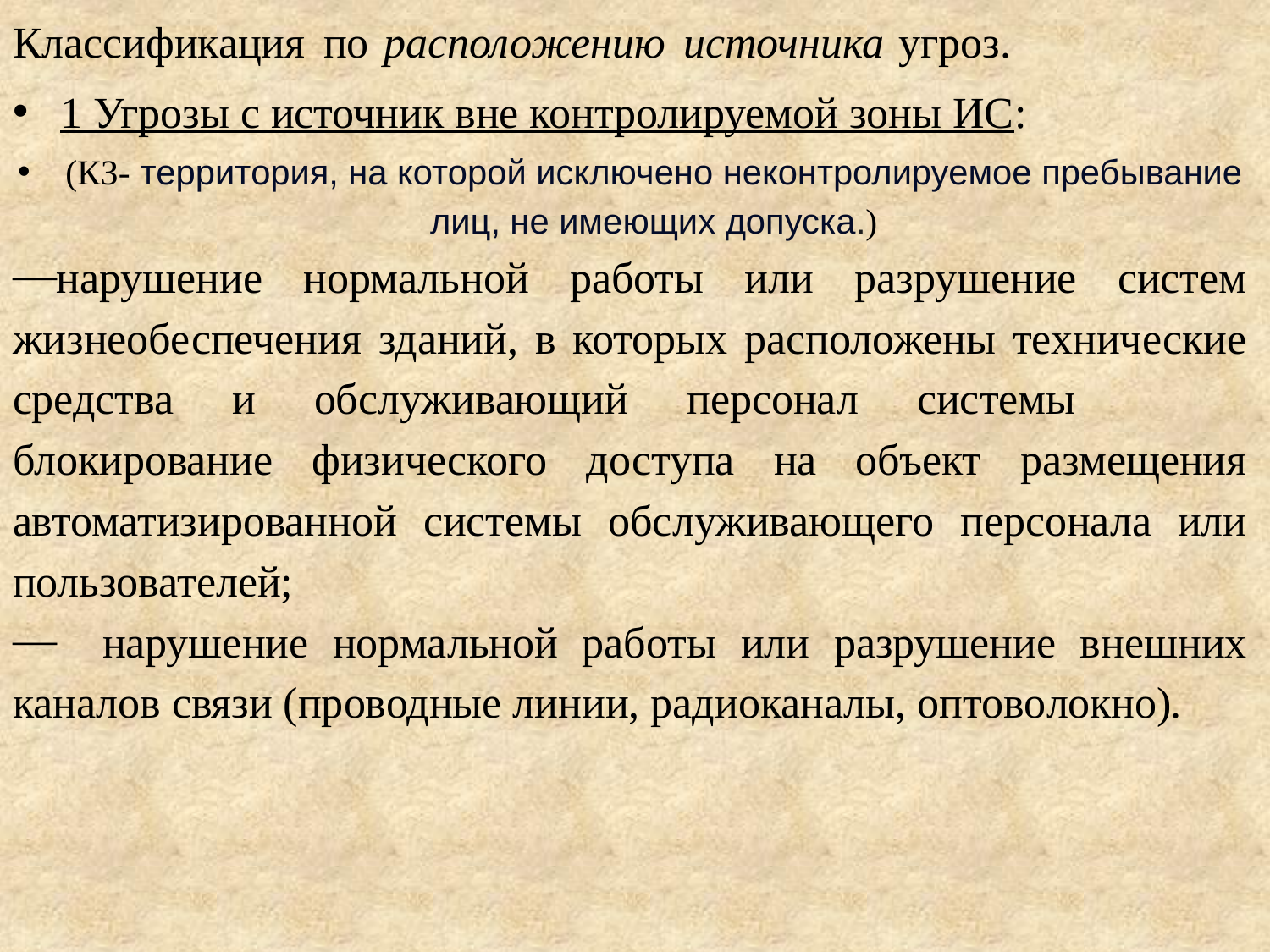

Классификация по расположению источника угроз.
1 Угрозы с источник вне контролируемой зоны ИС:
(КЗ- территория, на которой исключено неконтролируемое пребывание лиц, не имеющих допуска.)
нарушение нормальной работы или разрушение систем жизнеобеспечения зданий, в которых расположены технические средства и обслуживающий персонал системы 	блокирование физического доступа на объект размещения автоматизированной системы обслуживающего персонала или пользователей;
	нарушение нормальной работы или разрушение внешних каналов связи (проводные линии, радиоканалы, оптоволокно).